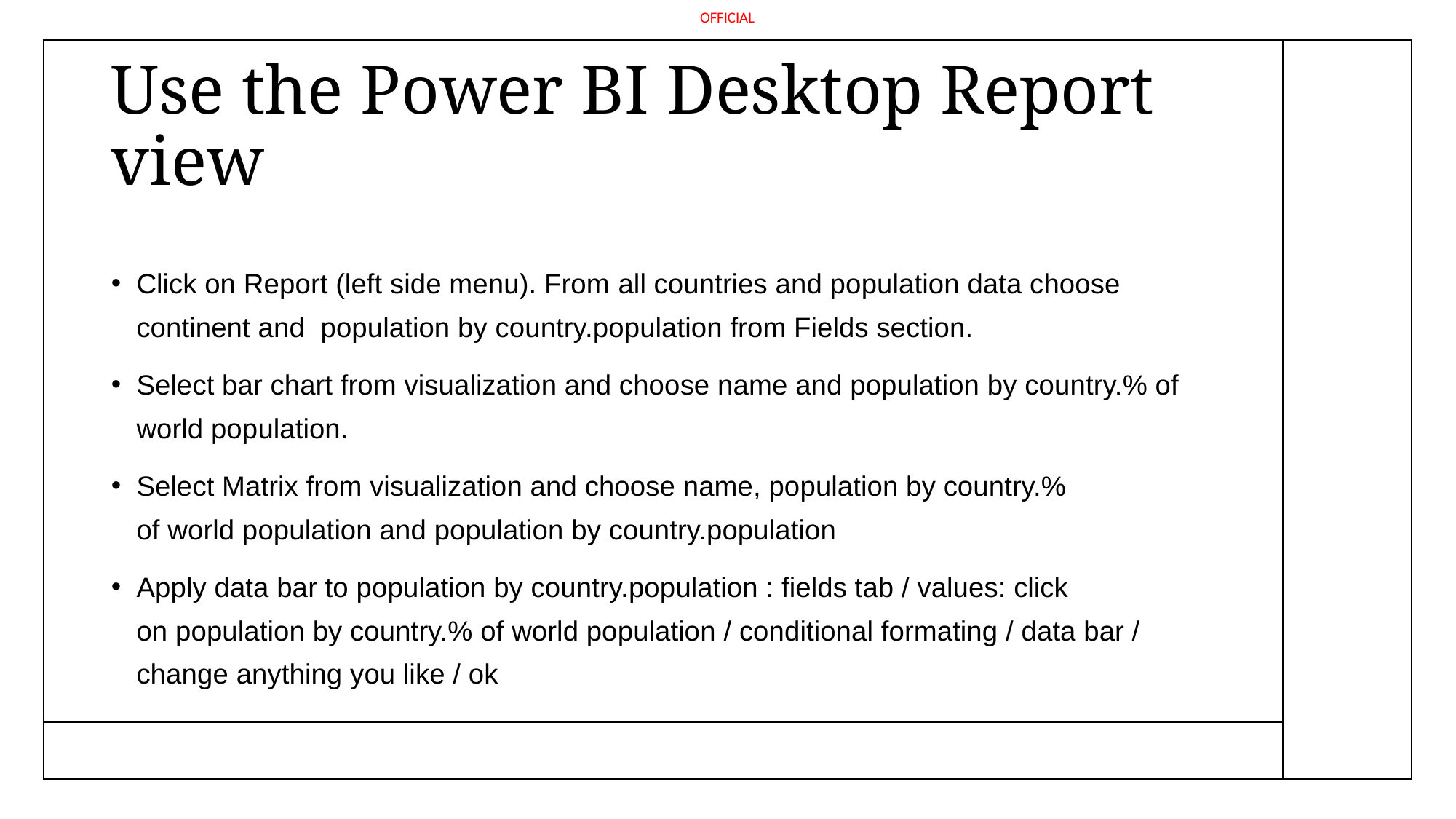

# Use the Power BI Desktop Report view

Click on Report (left side menu). From all countries and population data choose continent and  population by country.population from Fields section.
Select bar chart from visualization and choose name and population by country.% of world population.
Select Matrix from visualization and choose name, population by country.% of world population and population by country.population
Apply data bar to population by country.population : fields tab / values: click on population by country.% of world population / conditional formating / data bar / change anything you like / ok